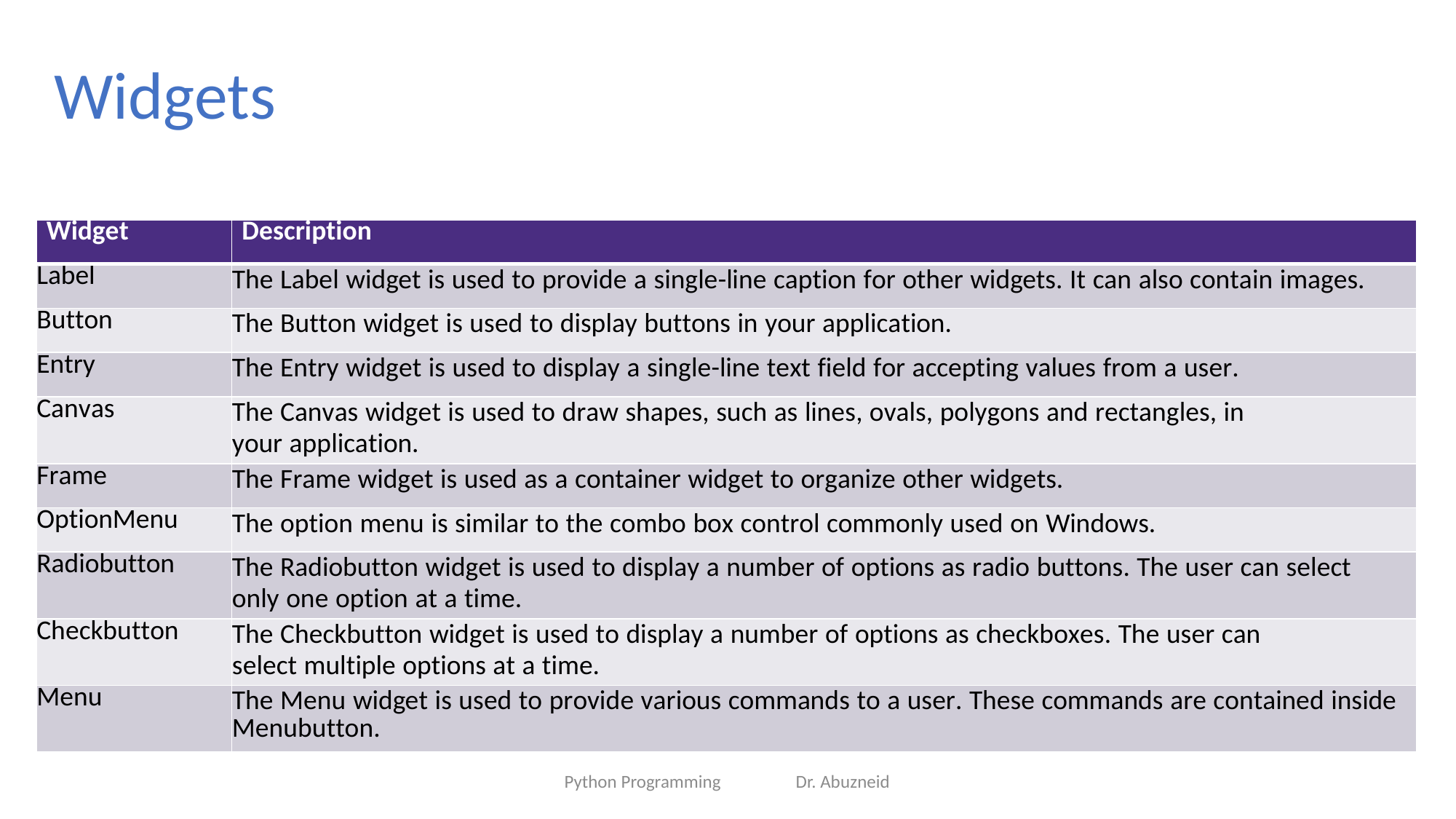

# Widgets
| Widget | Description |
| --- | --- |
| Label | The Label widget is used to provide a single-line caption for other widgets. It can also contain images. |
| Button | The Button widget is used to display buttons in your application. |
| Entry | The Entry widget is used to display a single-line text field for accepting values from a user. |
| Canvas | The Canvas widget is used to draw shapes, such as lines, ovals, polygons and rectangles, in your application. |
| Frame | The Frame widget is used as a container widget to organize other widgets. |
| OptionMenu | The option menu is similar to the combo box control commonly used on Windows. |
| Radiobutton | The Radiobutton widget is used to display a number of options as radio buttons. The user can select only one option at a time. |
| Checkbutton | The Checkbutton widget is used to display a number of options as checkboxes. The user can select multiple options at a time. |
| Menu | The Menu widget is used to provide various commands to a user. These commands are contained inside Menubutton. |
Python Programming                  Dr. Abuzneid